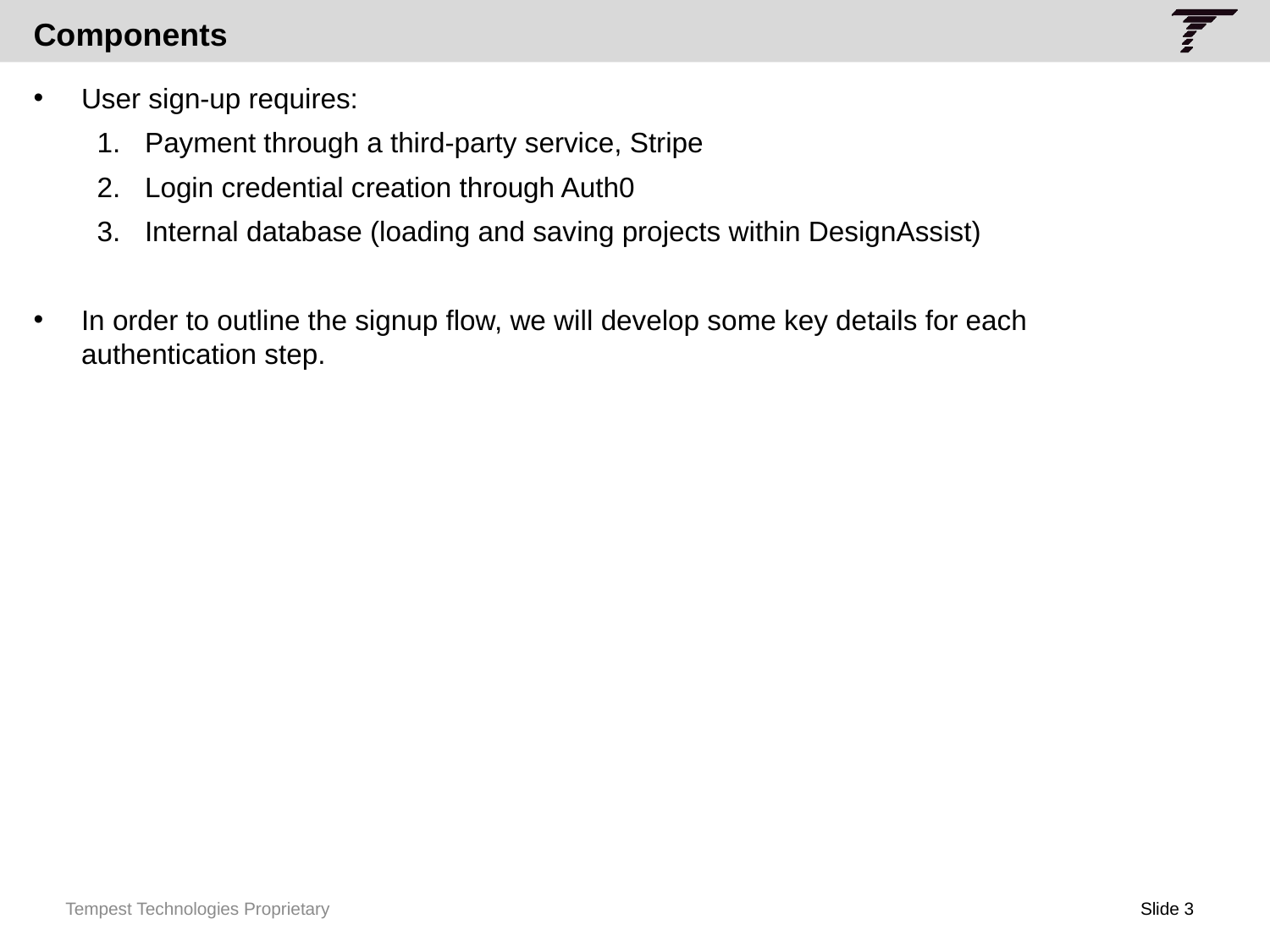

Components
User sign-up requires:
Payment through a third-party service, Stripe
Login credential creation through Auth0
Internal database (loading and saving projects within DesignAssist)

In order to outline the signup flow, we will develop some key details for each authentication step.
Tempest Technologies Proprietary
Slide 3